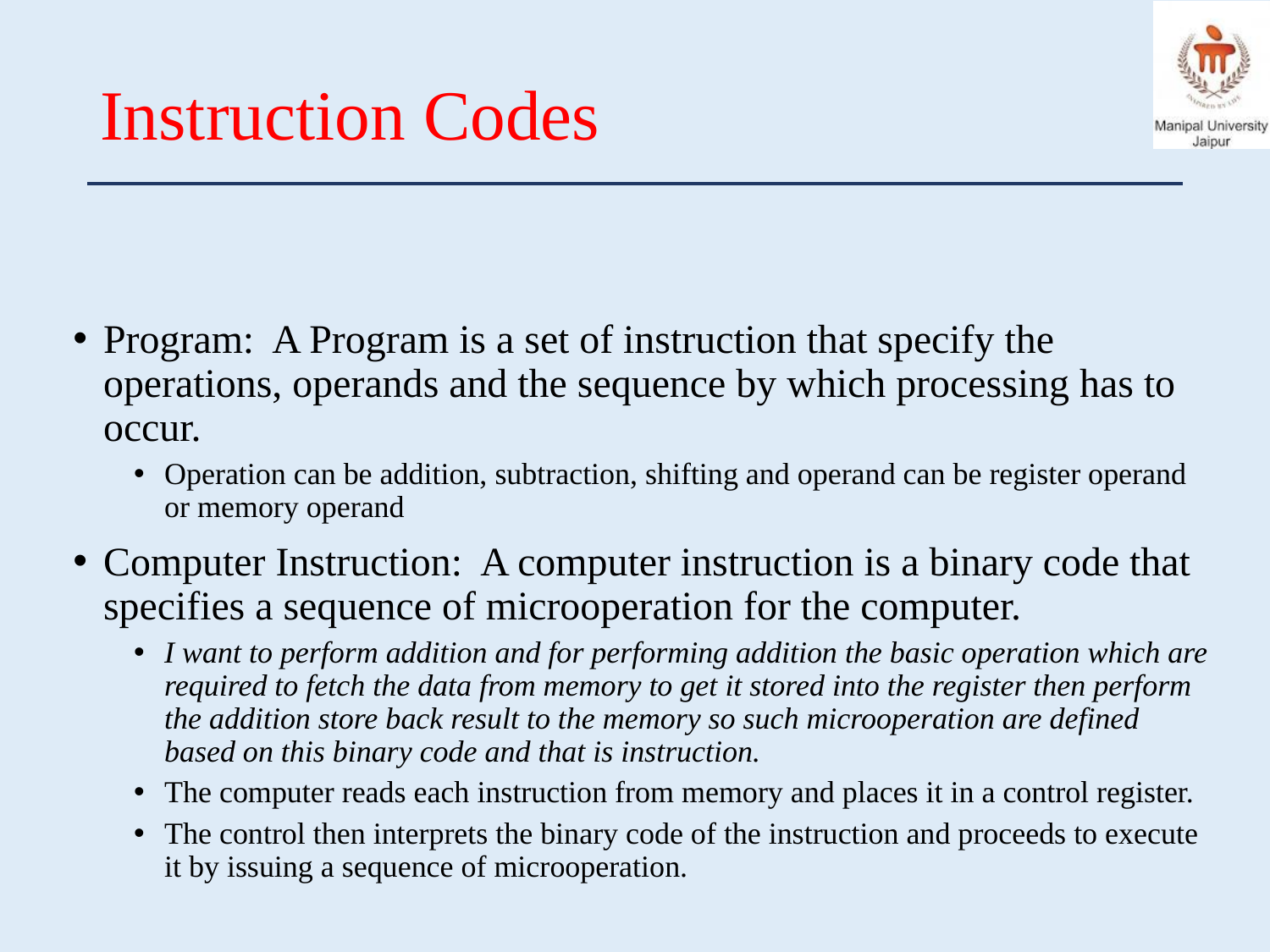

# Instruction Codes
Program:  A Program is a set of instruction that specify the operations, operands and the sequence by which processing has to occur.
Operation can be addition, subtraction, shifting and operand can be register operand or memory operand
Computer Instruction:  A computer instruction is a binary code that specifies a sequence of microoperation for the computer.
I want to perform addition and for performing addition the basic operation which are required to fetch the data from memory to get it stored into the register then perform the addition store back result to the memory so such microoperation are defined based on this binary code and that is instruction.
The computer reads each instruction from memory and places it in a control register.
The control then interprets the binary code of the instruction and proceeds to execute it by issuing a sequence of microoperation.